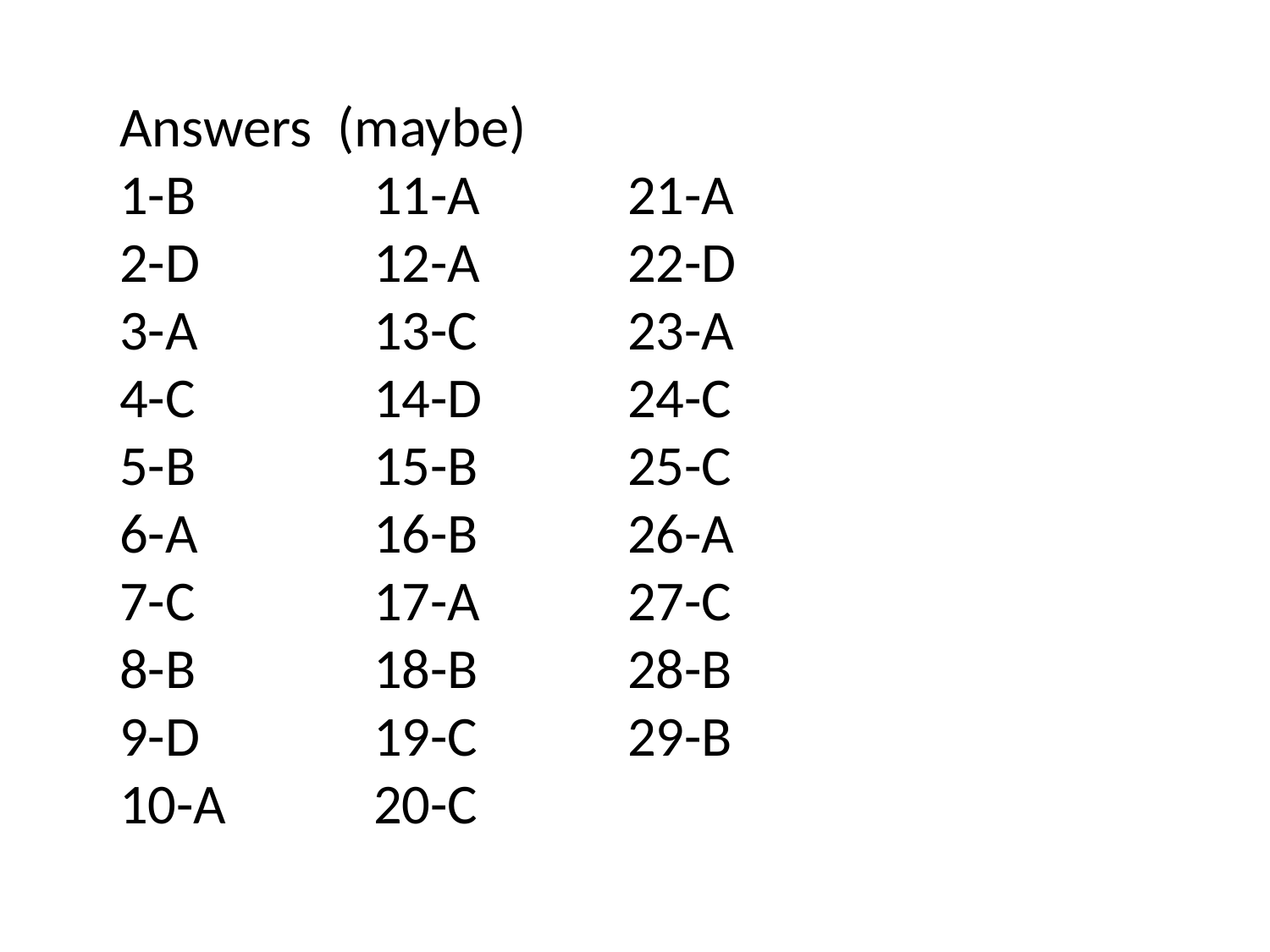

Answers  (maybe)
1-B		11-A		21-A
2-D		12-A		22-D
3-A		13-C		23-A
4-C		14-D		24-C
5-B		15-B		25-C
6-A		16-B		26-A
7-C		17-A		27-C
8-B		18-B		28-B
9-D		19-C		29-B
10-A		20-C